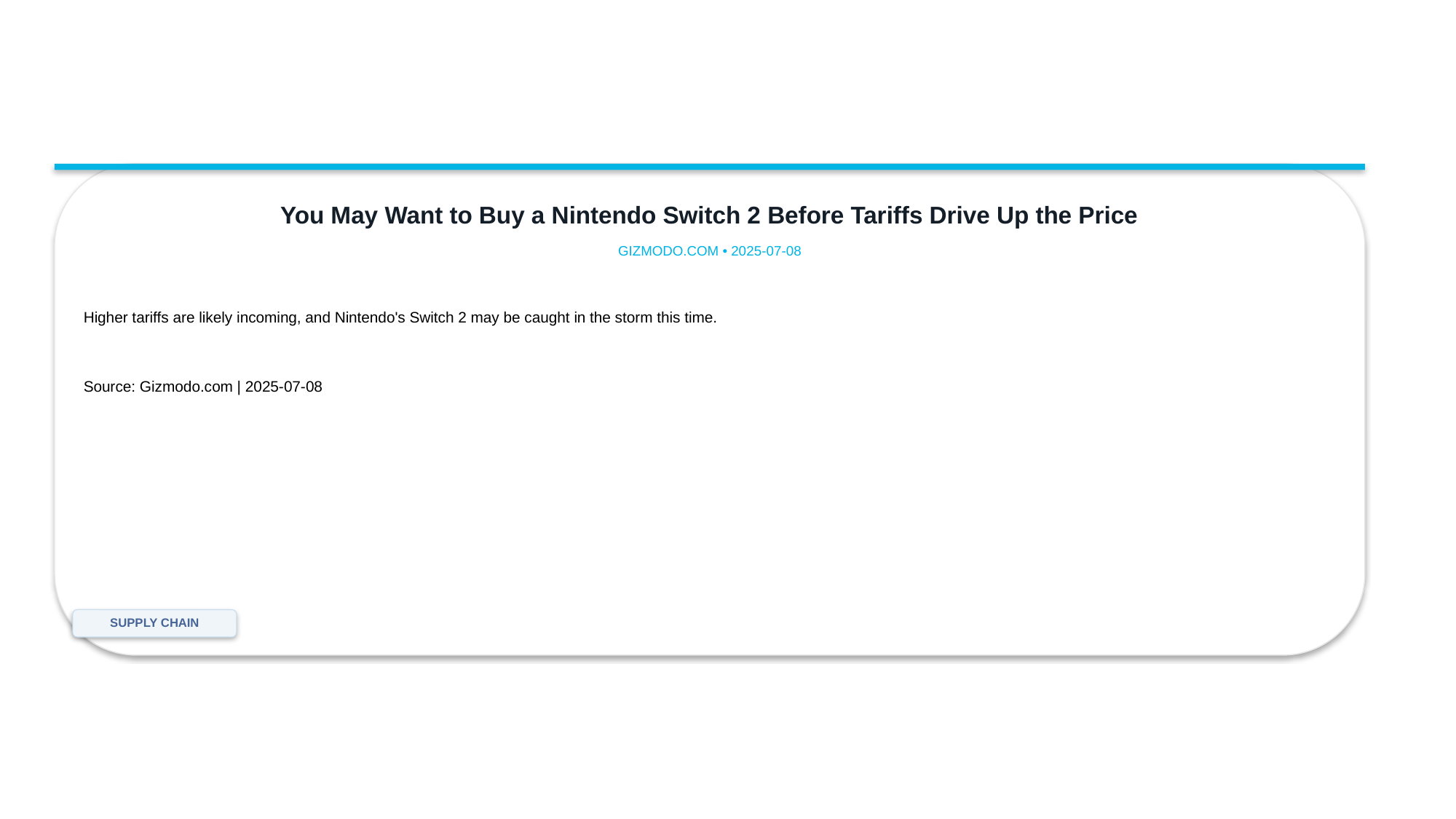

You May Want to Buy a Nintendo Switch 2 Before Tariffs Drive Up the Price
GIZMODO.COM • 2025-07-08

Higher tariffs are likely incoming, and Nintendo's Switch 2 may be caught in the storm this time.

Source: Gizmodo.com | 2025-07-08

SUPPLY CHAIN